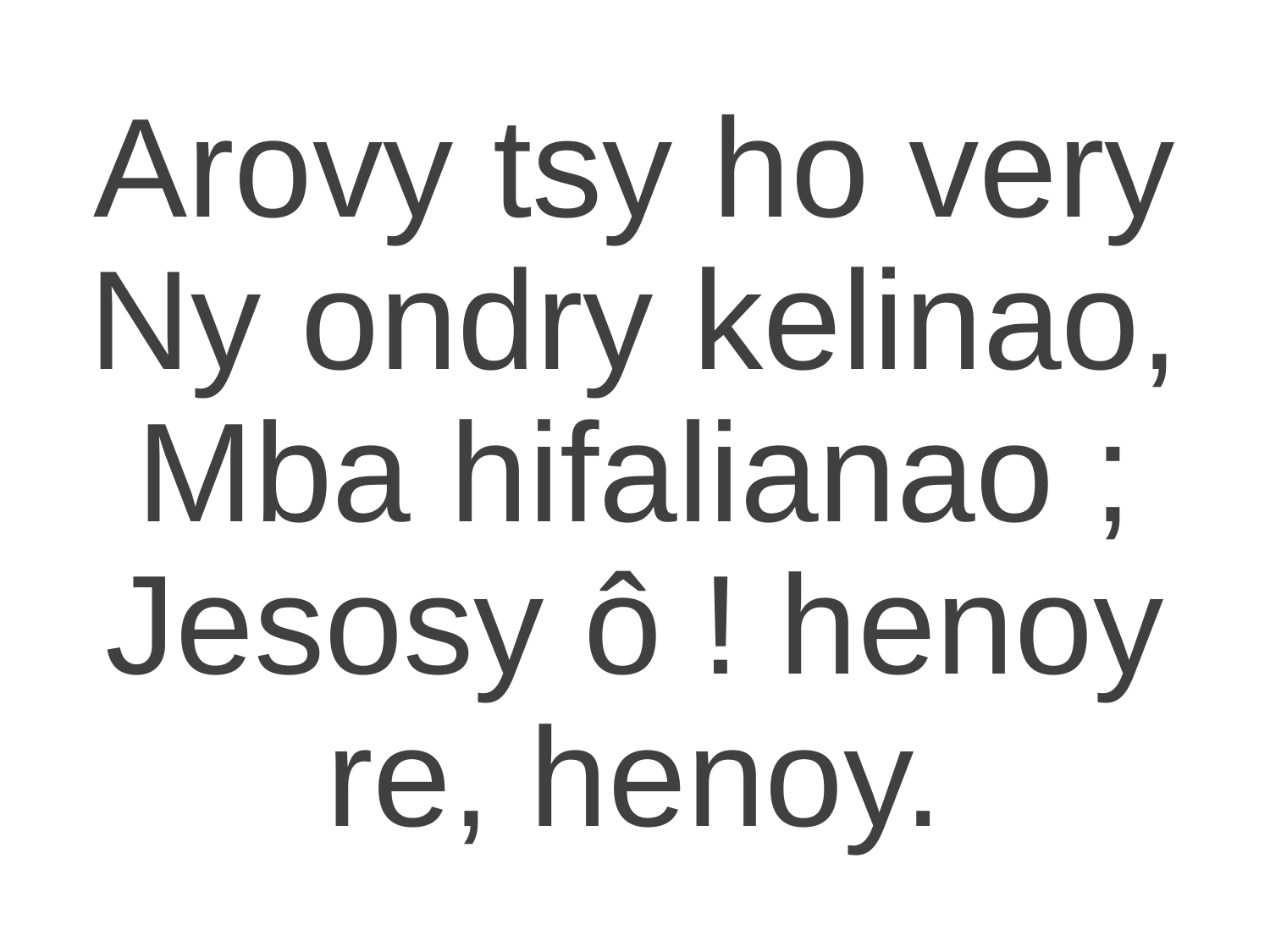

Arovy tsy ho very
Ny ondry kelinao,
Mba hifalianao ;
Jesosy ô ! henoy re, henoy.